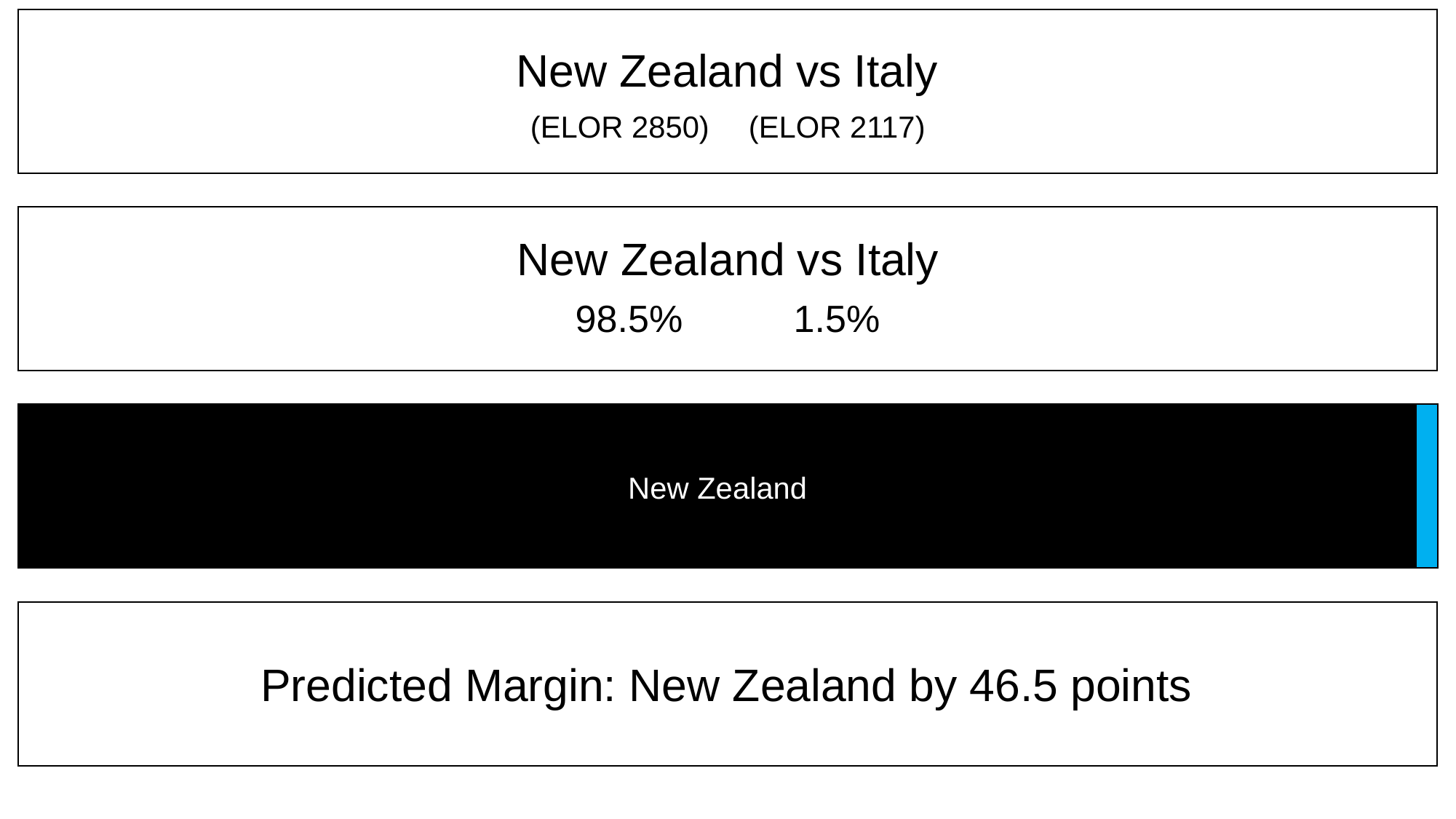

New Zealand vs Italy
(ELOR 2850)	(ELOR 2117)

New Zealand vs Italy
98.5%		1.5%

New Zealand

Predicted Margin: New Zealand by 46.5 points